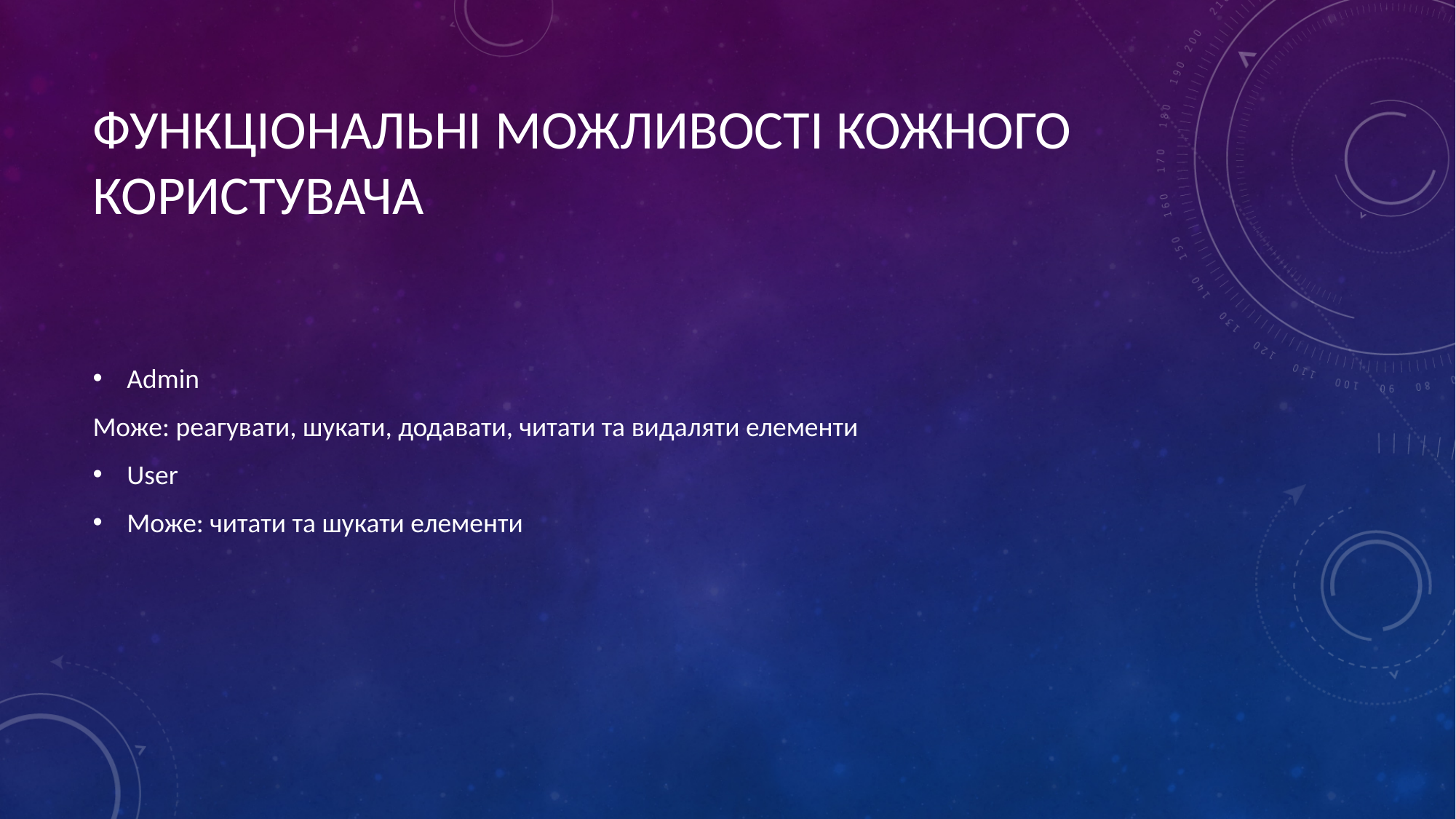

# Функціональні можливості кожного користувача
Admin
Може: реагувати, шукати, додавати, читати та видаляти елементи
User
Може: читати та шукати елементи